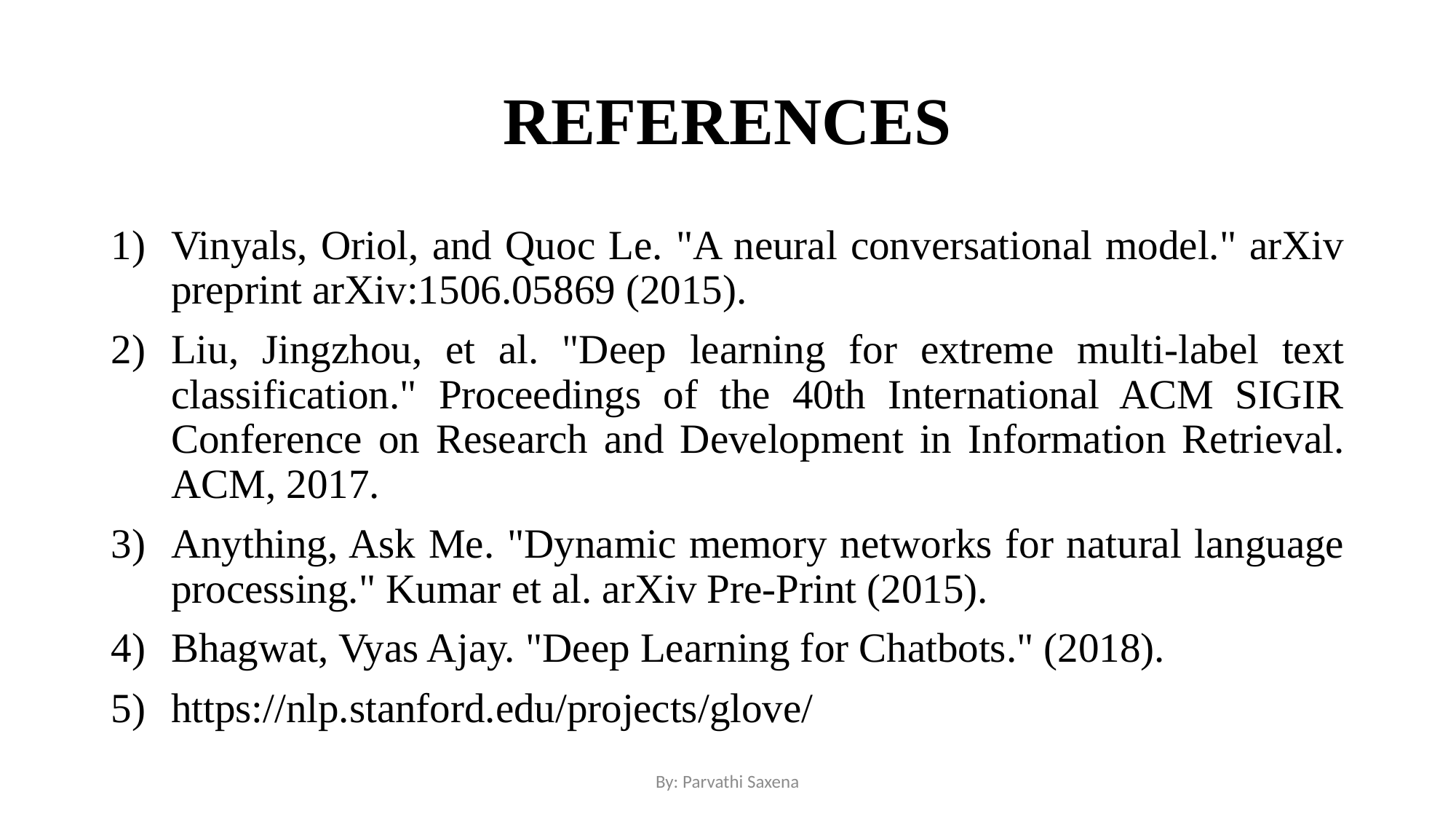

# REFERENCES
Vinyals, Oriol, and Quoc Le. "A neural conversational model." arXiv preprint arXiv:1506.05869 (2015).
Liu, Jingzhou, et al. "Deep learning for extreme multi-label text classification." Proceedings of the 40th International ACM SIGIR Conference on Research and Development in Information Retrieval. ACM, 2017.
Anything, Ask Me. "Dynamic memory networks for natural language processing." Kumar et al. arXiv Pre-Print (2015).
Bhagwat, Vyas Ajay. "Deep Learning for Chatbots." (2018).
https://nlp.stanford.edu/projects/glove/
By: Parvathi Saxena